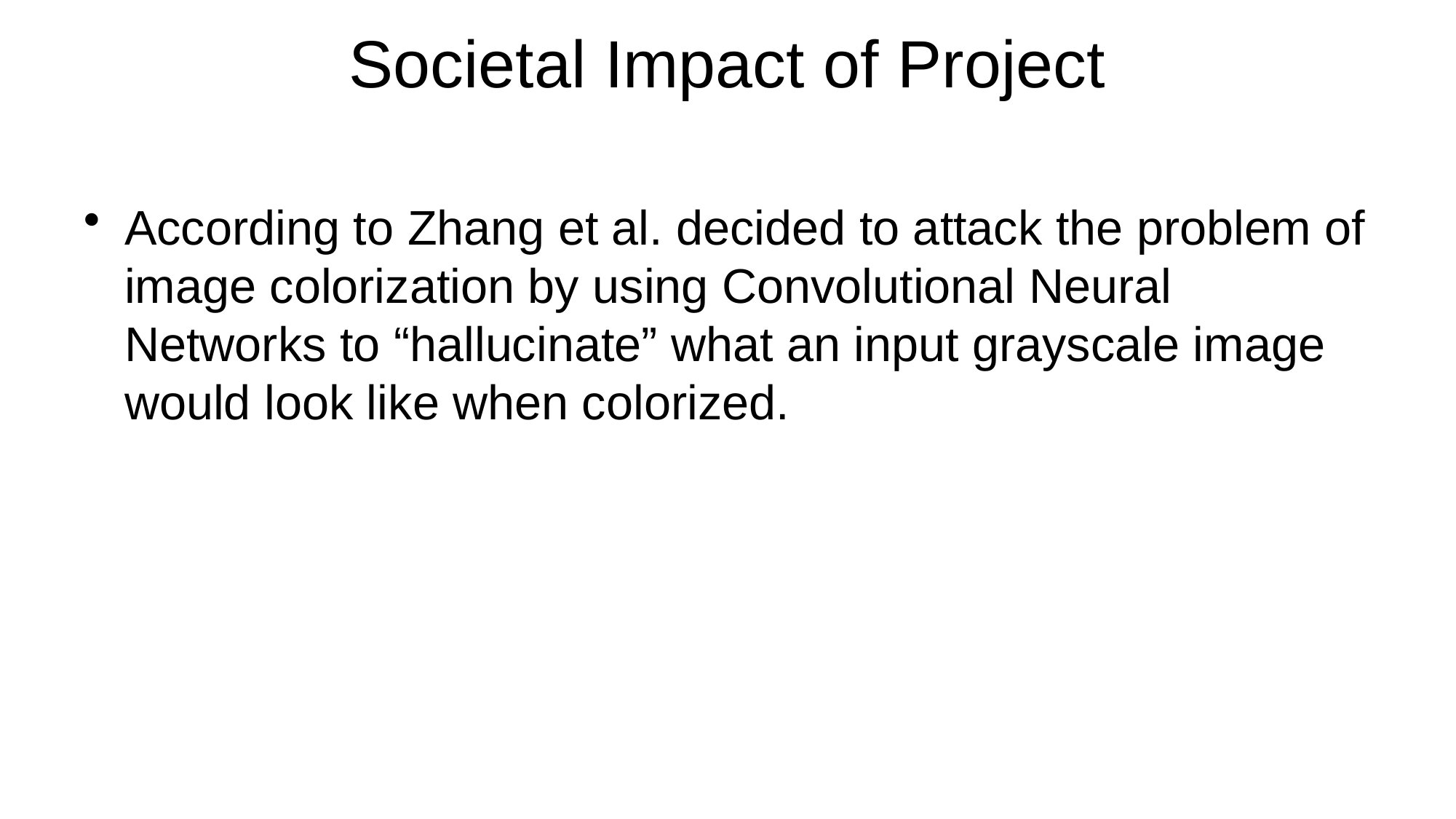

# Societal Impact of Project
According to Zhang et al. decided to attack the problem of image colorization by using Convolutional Neural Networks to “hallucinate” what an input grayscale image would look like when colorized.